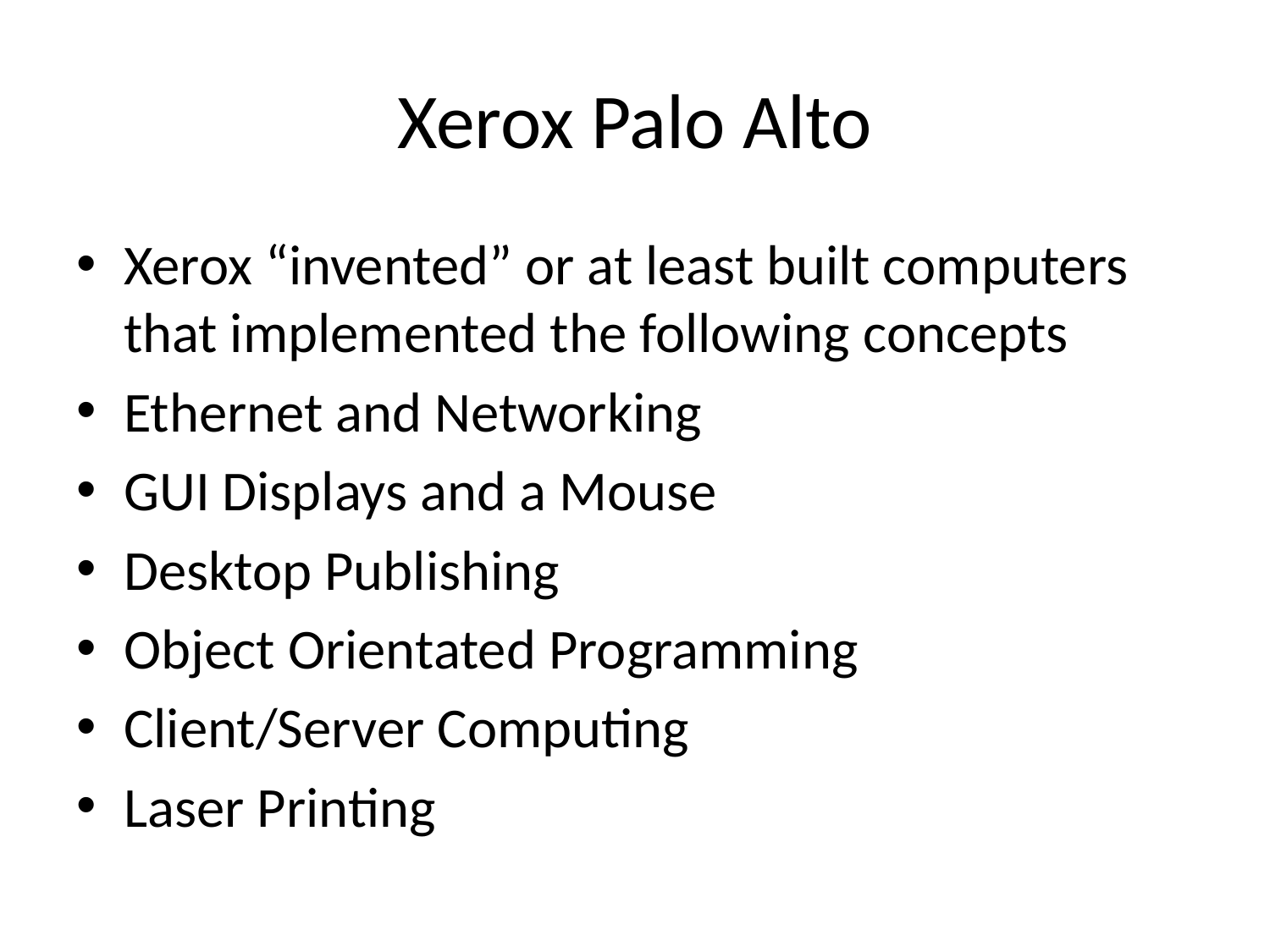

# Xerox Palo Alto
Xerox “invented” or at least built computers that implemented the following concepts
Ethernet and Networking
GUI Displays and a Mouse
Desktop Publishing
Object Orientated Programming
Client/Server Computing
Laser Printing